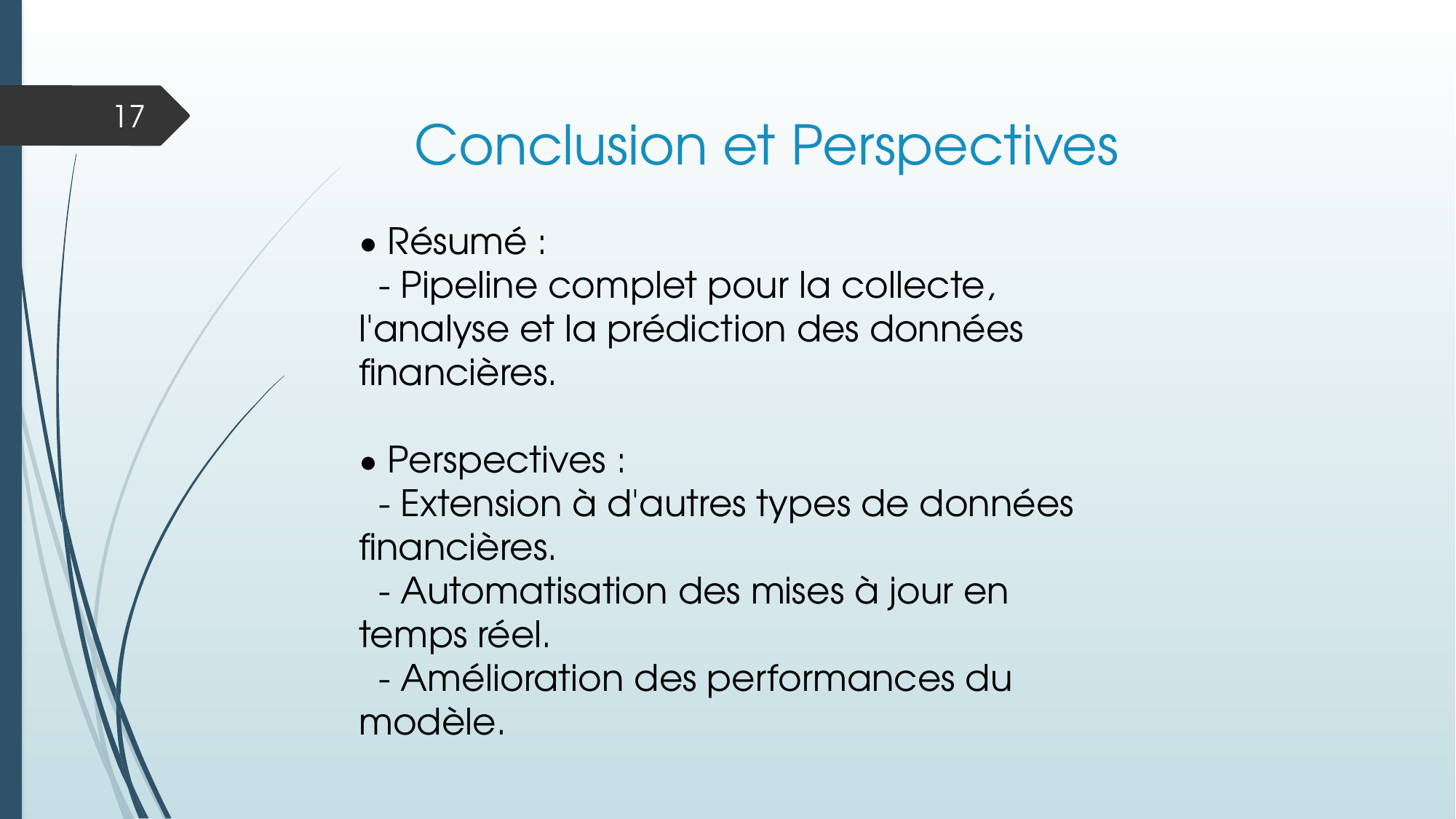

17
Conclusion et Perspectives
• Résumé :
  - Pipeline complet pour la collecte, l'analyse et la prédiction des données financières.

• Perspectives :
  - Extension à d'autres types de données financières.
  - Automatisation des mises à jour en temps réel.
  - Amélioration des performances du modèle.